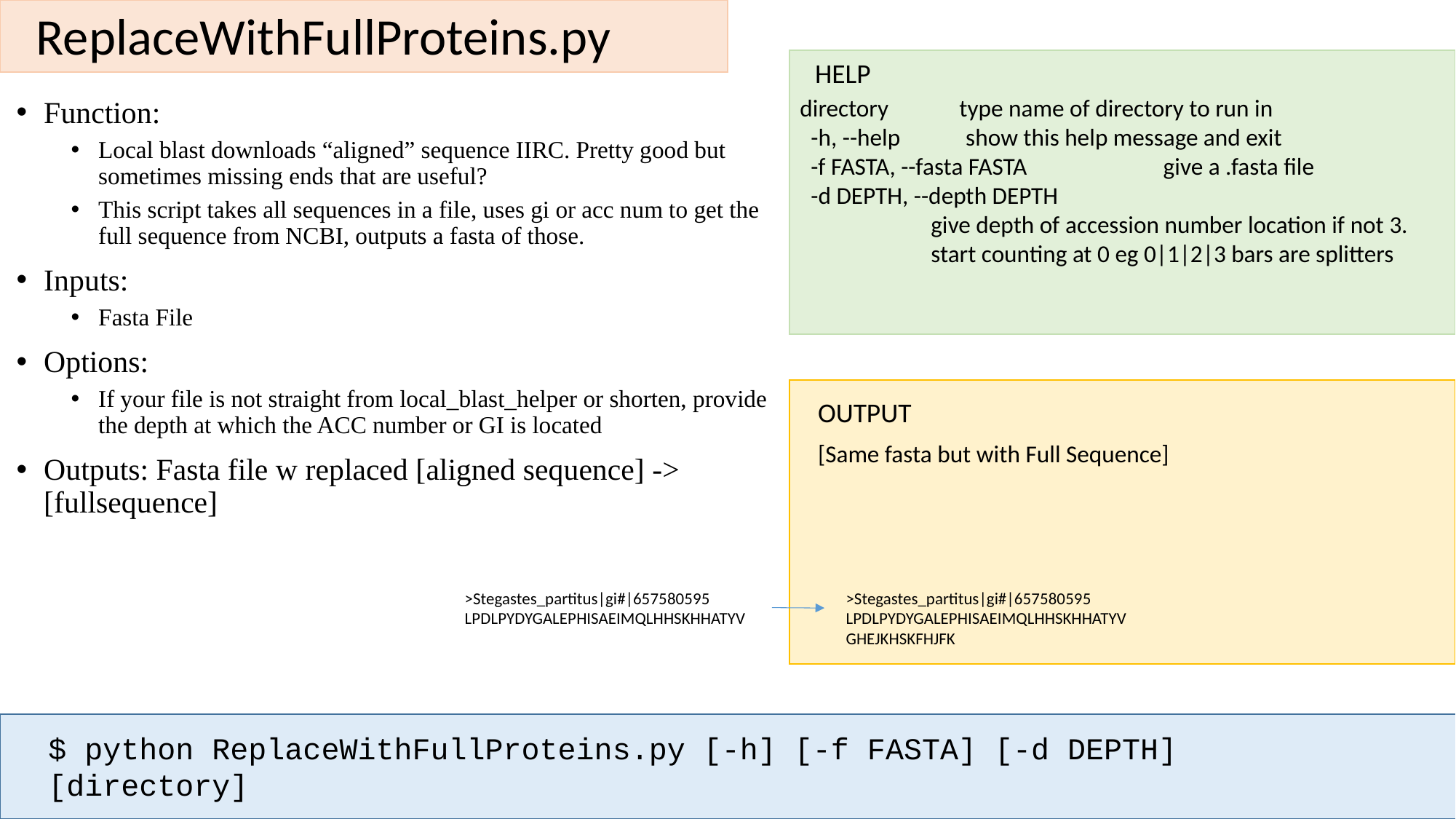

# ReplaceWithFullProteins.py

HELP
directory             type name of directory to run in
  -h, --help            show this help message and exit
  -f FASTA, --fasta FASTA                         give a .fasta file
  -d DEPTH, --depth DEPTH
                        give depth of accession number location if not 3.
                        start counting at 0 eg 0|1|2|3 bars are splitters
Function:
Local blast downloads “aligned” sequence IIRC. Pretty good but sometimes missing ends that are useful?
This script takes all sequences in a file, uses gi or acc num to get the full sequence from NCBI, outputs a fasta of those.
Inputs:
Fasta File
Options:
If your file is not straight from local_blast_helper or shorten, provide the depth at which the ACC number or GI is located
Outputs: Fasta file w replaced [aligned sequence] -> [fullsequence]

OUTPUT
[Same fasta but with Full Sequence]
>Stegastes_partitus|gi#|657580595
LPDLPYDYGALEPHISAEIMQLHHSKHHATYV
GHEJKHSKFHJFK
>Stegastes_partitus|gi#|657580595
LPDLPYDYGALEPHISAEIMQLHHSKHHATYV

$ python ReplaceWithFullProteins.py [-h] [-f FASTA] [-d DEPTH] [directory]